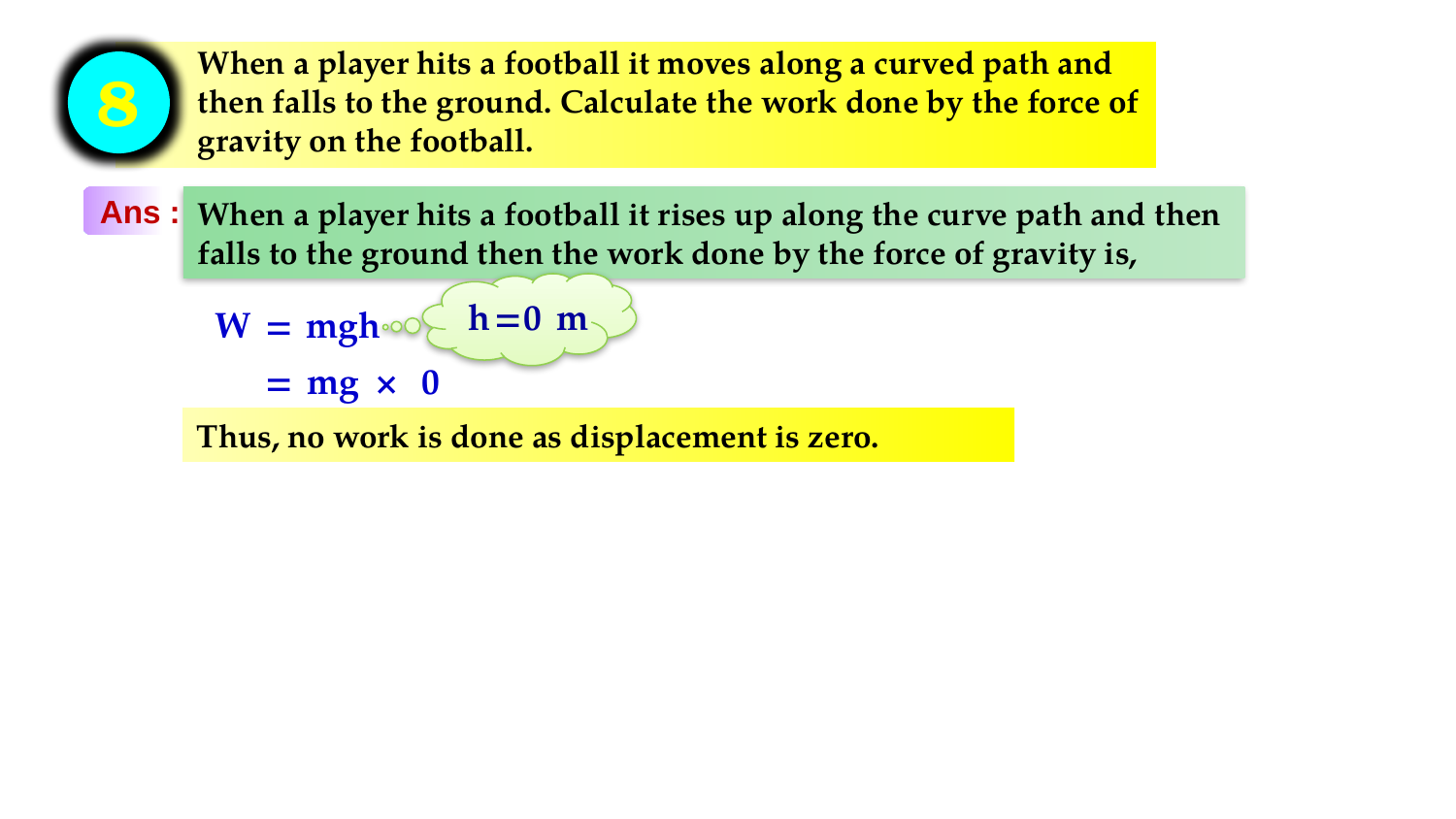

When a player hits a football it moves along a curved path and then falls to the ground. Calculate the work done by the force of gravity on the football.

8
Ans :
When a player hits a football it rises up along the curve path and then falls to the ground then the work done by the force of gravity is,

h
=
0
m
W
=
mgh
=
mg
×
0
Thus, no work is done as displacement is zero.